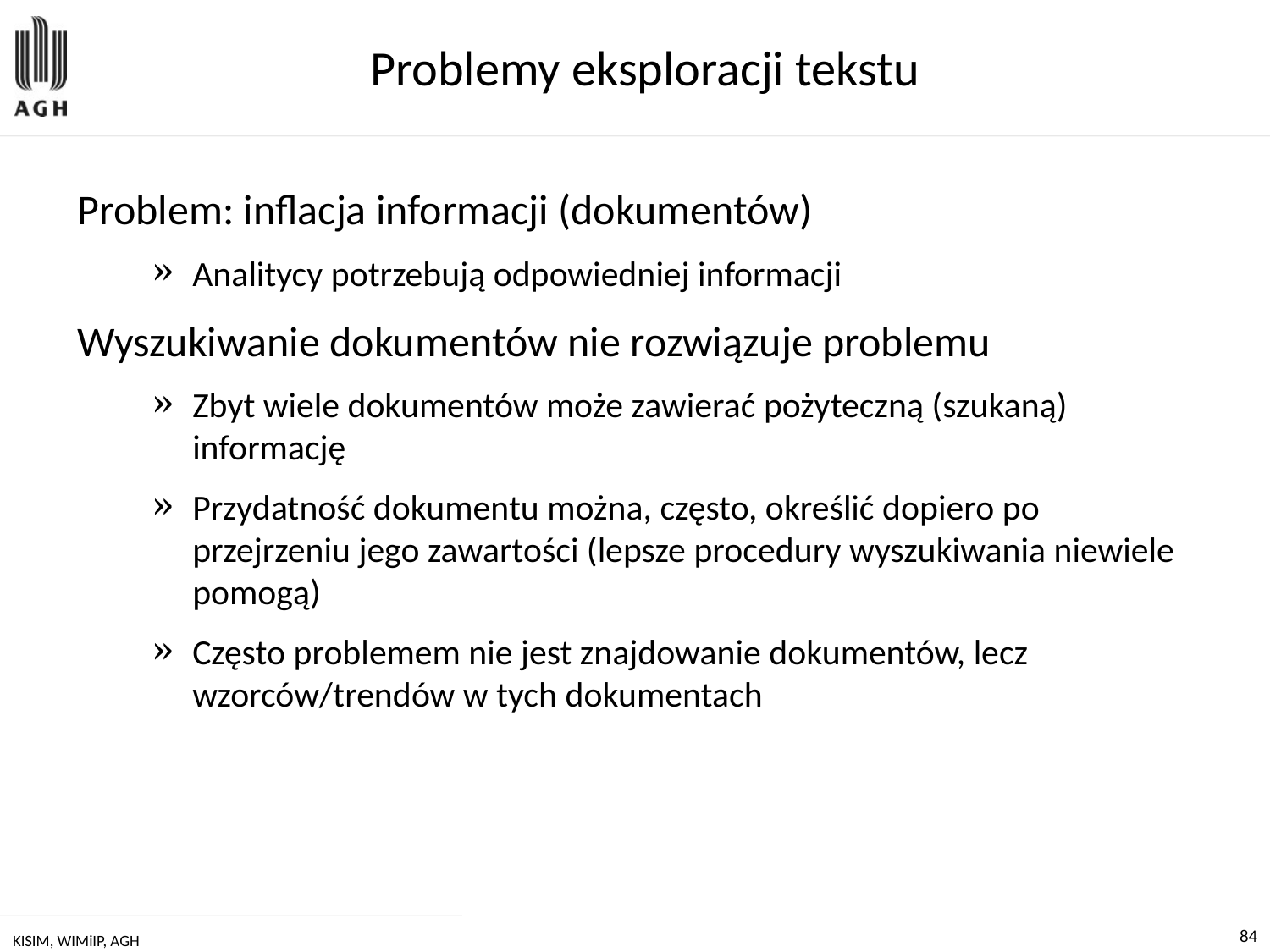

# Problemy eksploracji tekstu
Problem: inflacja informacji (dokumentów)
Analitycy potrzebują odpowiedniej informacji
Wyszukiwanie dokumentów nie rozwiązuje problemu
Zbyt wiele dokumentów może zawierać pożyteczną (szukaną) informację
Przydatność dokumentu można, często, określić dopiero po przejrzeniu jego zawartości (lepsze procedury wyszukiwania niewiele pomogą)
Często problemem nie jest znajdowanie dokumentów, lecz wzorców/trendów w tych dokumentach
KISIM, WIMiIP, AGH